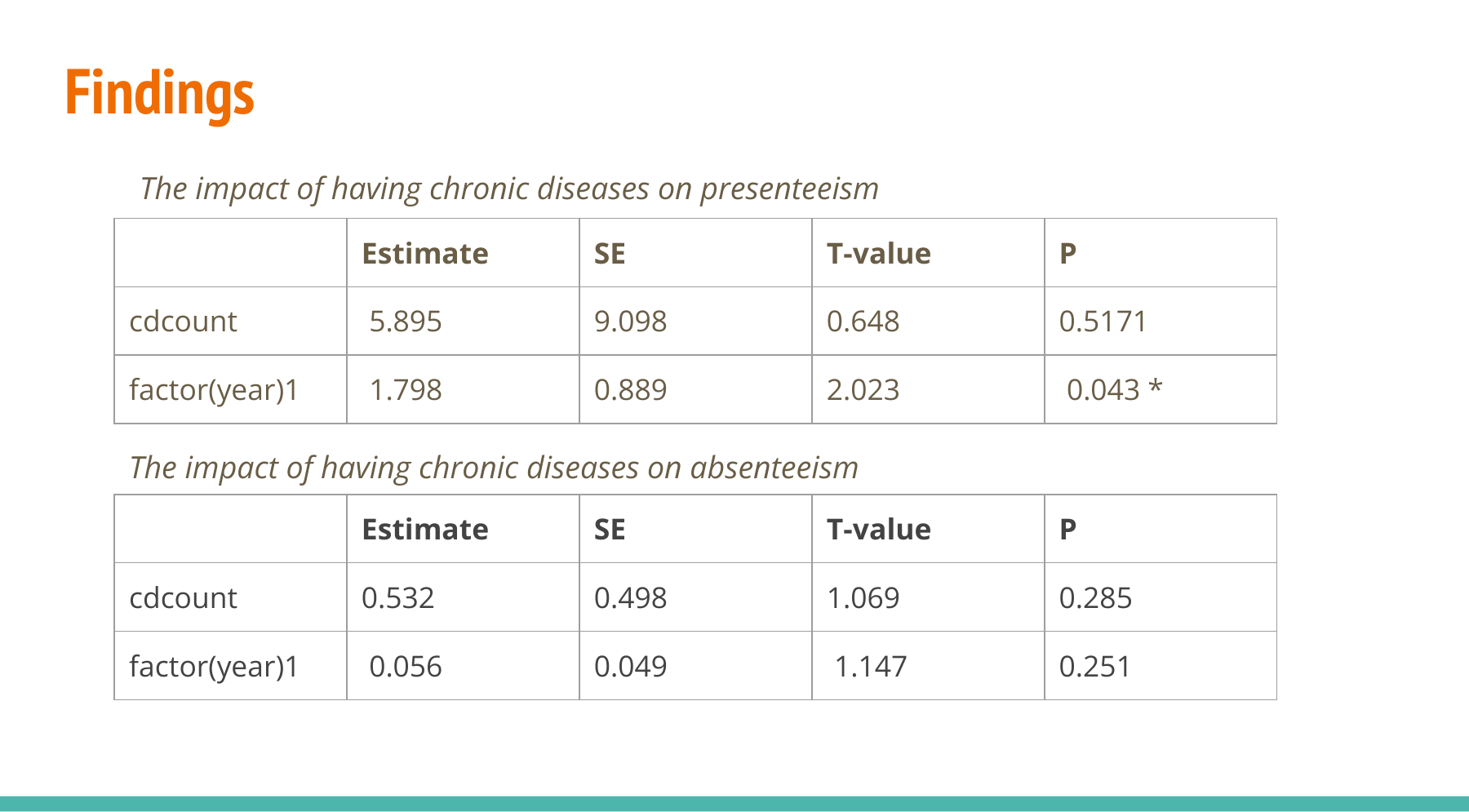

# Findings
The impact of having chronic diseases on presenteeism
|  | Estimate | SE | T-value | P |
| --- | --- | --- | --- | --- |
| cdcount | 5.895 | 9.098 | 0.648 | 0.5171 |
| factor(year)1 | 1.798 | 0.889 | 2.023 | 0.043 \* |
The impact of having chronic diseases on absenteeism
|  | Estimate | SE | T-value | P |
| --- | --- | --- | --- | --- |
| cdcount | 0.532 | 0.498 | 1.069 | 0.285 |
| factor(year)1 | 0.056 | 0.049 | 1.147 | 0.251 |